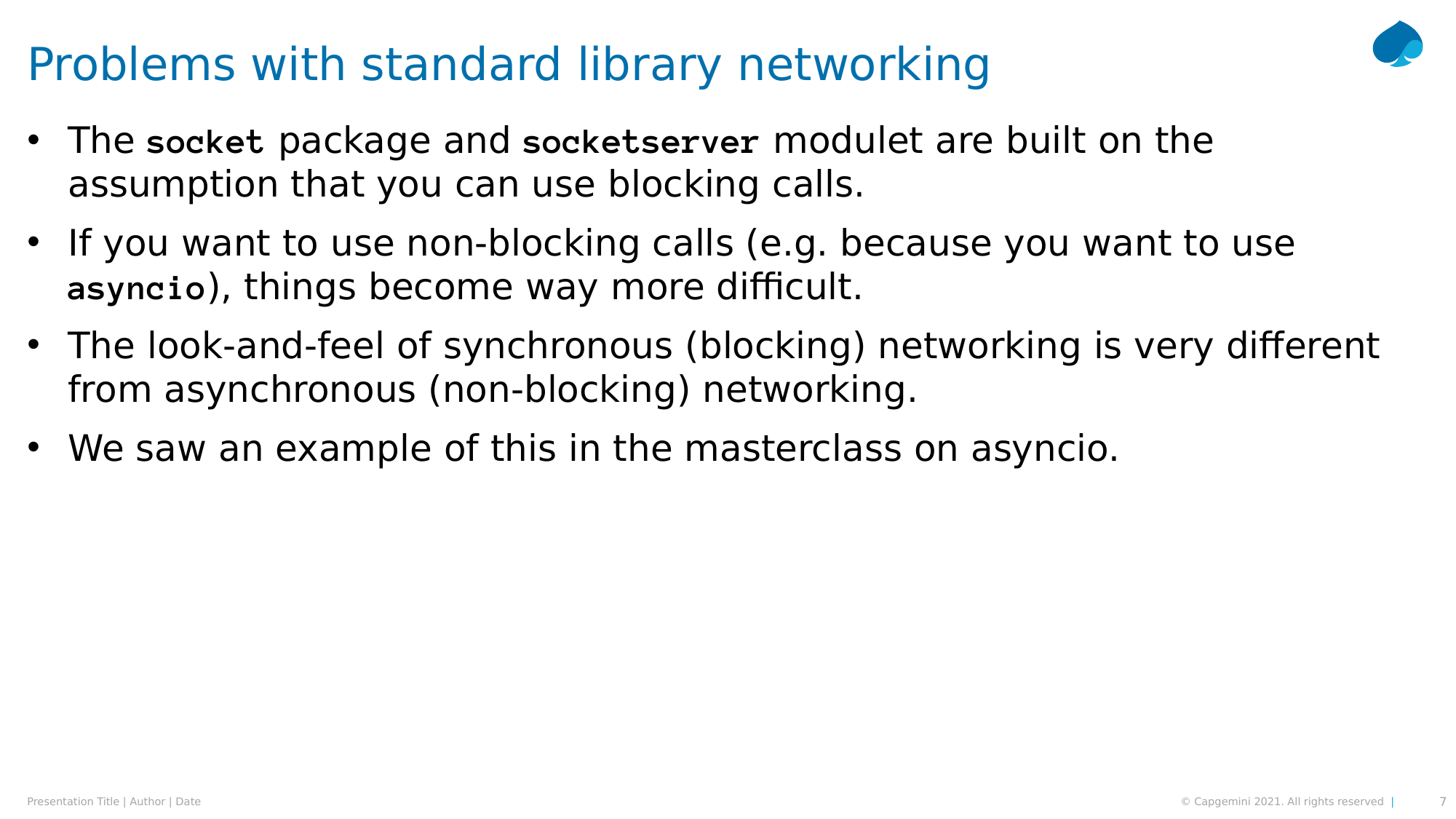

# Problems with standard library networking
The socket package and socketserver modulet are built on the assumption that you can use blocking calls.
If you want to use non-blocking calls (e.g. because you want to use asyncio), things become way more difficult.
The look-and-feel of synchronous (blocking) networking is very different from asynchronous (non-blocking) networking.
We saw an example of this in the masterclass on asyncio.